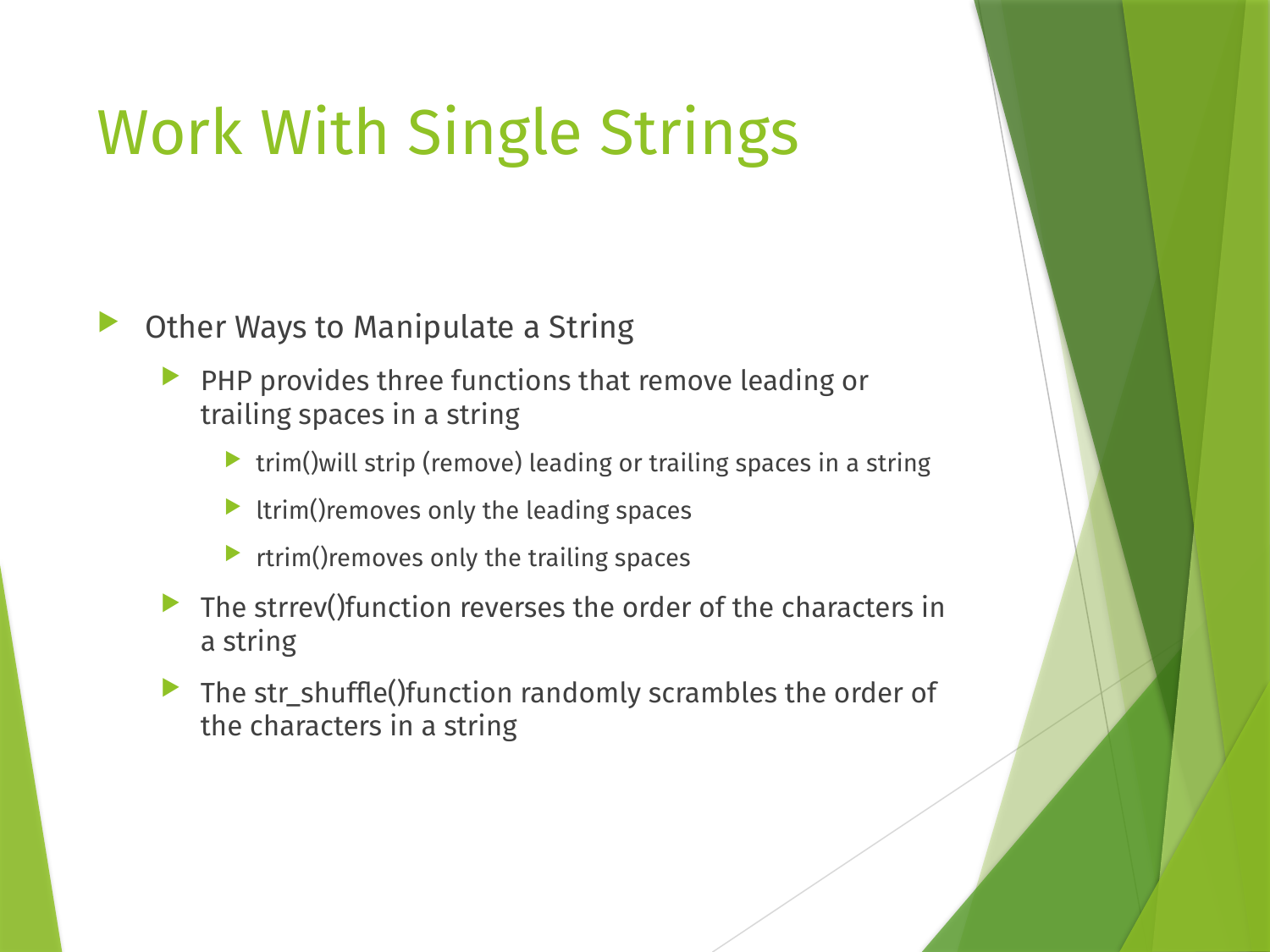

# Work With Single Strings
Other Ways to Manipulate a String
PHP provides three functions that remove leading or trailing spaces in a string
trim()will strip (remove) leading or trailing spaces in a string
ltrim()removes only the leading spaces
rtrim()removes only the trailing spaces
The strrev()function reverses the order of the characters in a string
The str_shuffle()function randomly scrambles the order of the characters in a string